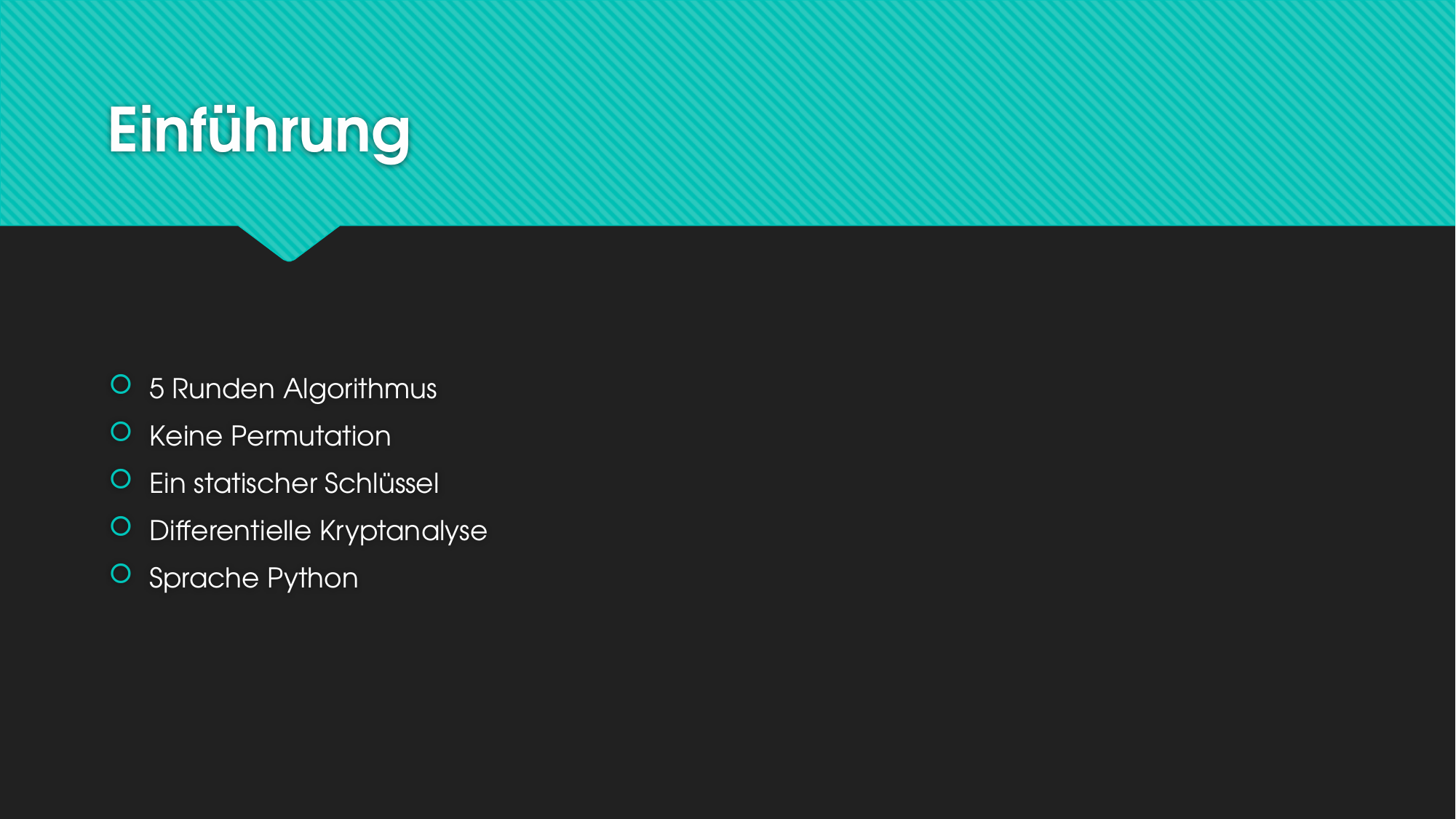

# Einführung
5 Runden Algorithmus
Keine Permutation
Ein statischer Schlüssel
Differentielle Kryptanalyse
Sprache Python